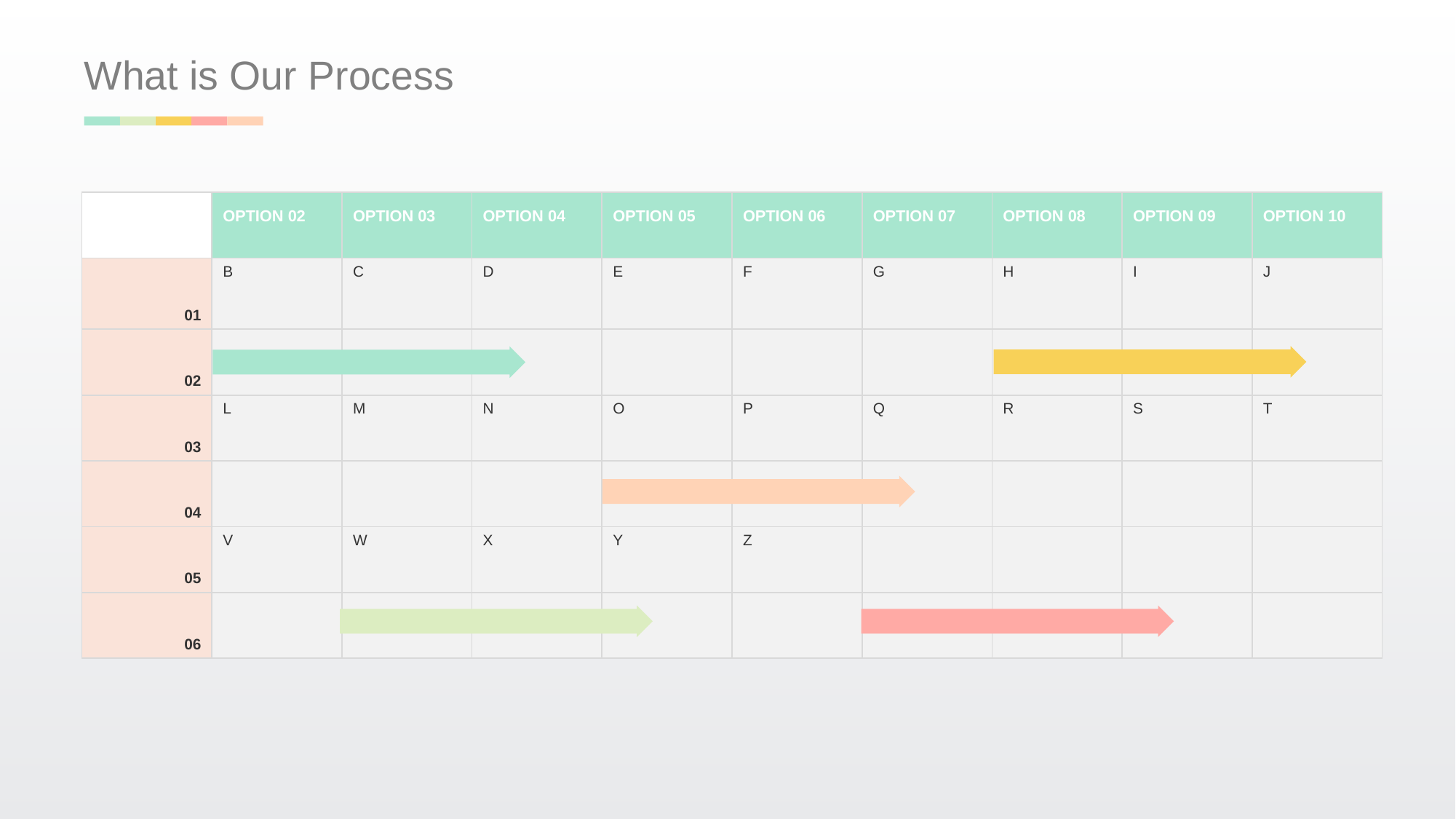

What is Our Process

| OPTION 01 | OPTION 02 | OPTION 03 | OPTION 04 | OPTION 05 | OPTION 06 | OPTION 07 | OPTION 08 | OPTION 09 | OPTION 10 |
| --- | --- | --- | --- | --- | --- | --- | --- | --- | --- |
| 01 | B | C | D | E | F | G | H | I | J |
| 02 |  |  |  |  |  |  |  |  |  |
| 03 | L | M | N | O | P | Q | R | S | T |
| 04 |  |  |  |  |  |  |  |  |  |
| 05 | V | W | X | Y | Z |  |  |  |  |
| 06 |  |  |  |  |  |  |  |  |  |